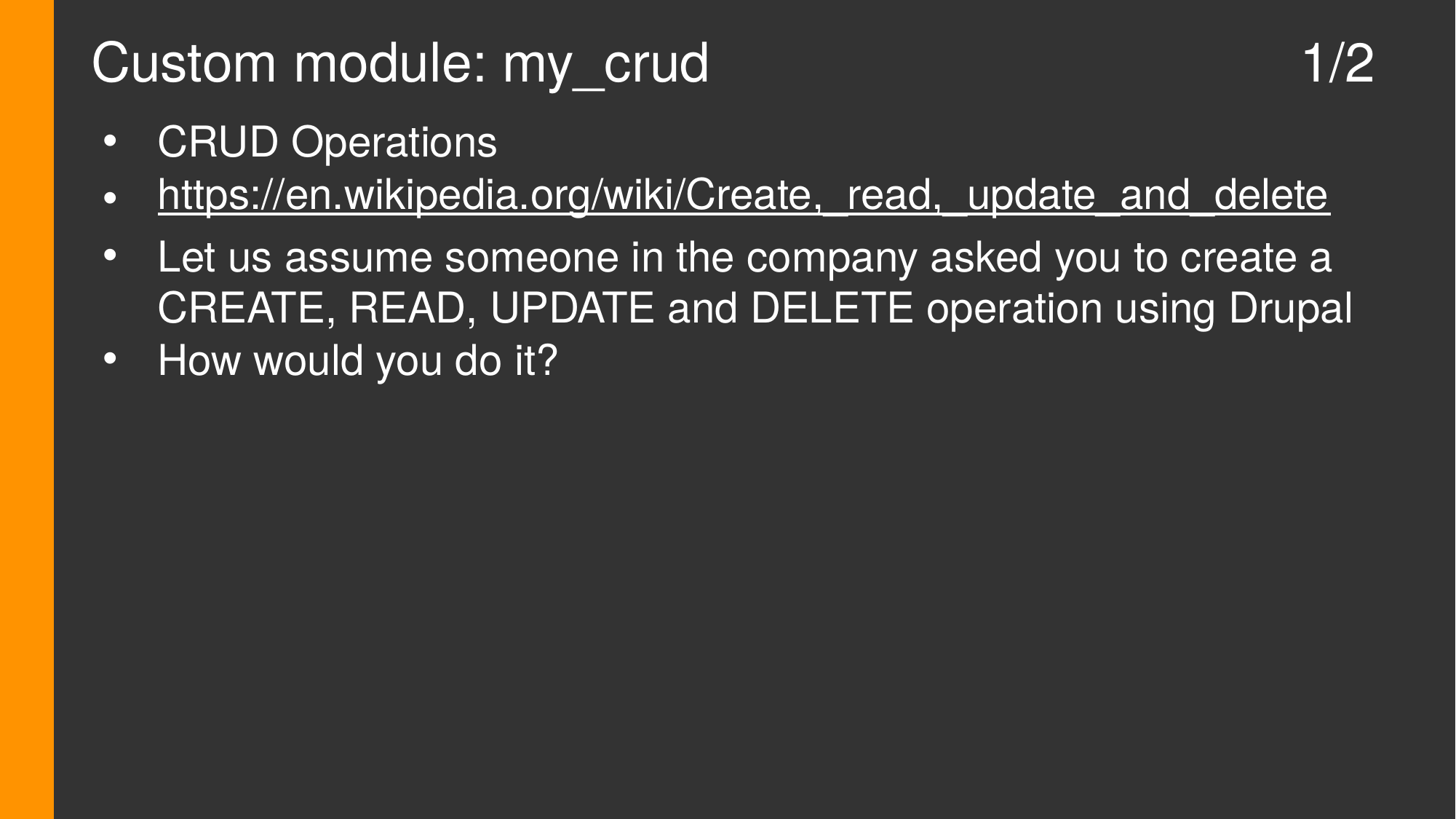

# Custom module: my_crud                                       1/2
CRUD Operations
https://en.wikipedia.org/wiki/Create,_read,_update_and_delete
Let us assume someone in the company asked you to create a CREATE, READ, UPDATE and DELETE operation using Drupal
How would you do it?